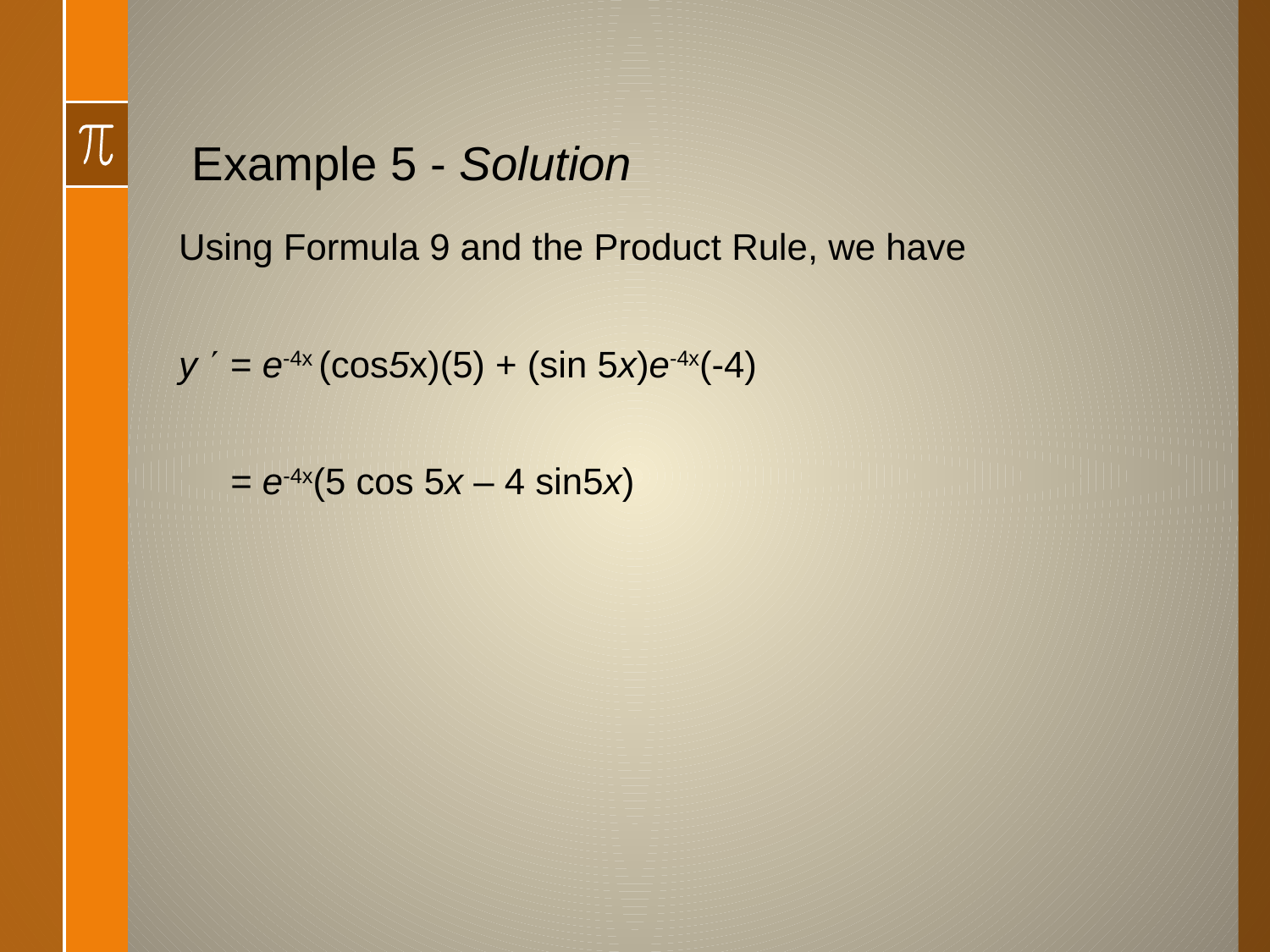

# Example 5 - Solution
Using Formula 9 and the Product Rule, we have

y ′ = e-4x (cos5x)(5) + (sin 5x)e-4x(-4)

     = e-4x(5 cos 5x – 4 sin5x)